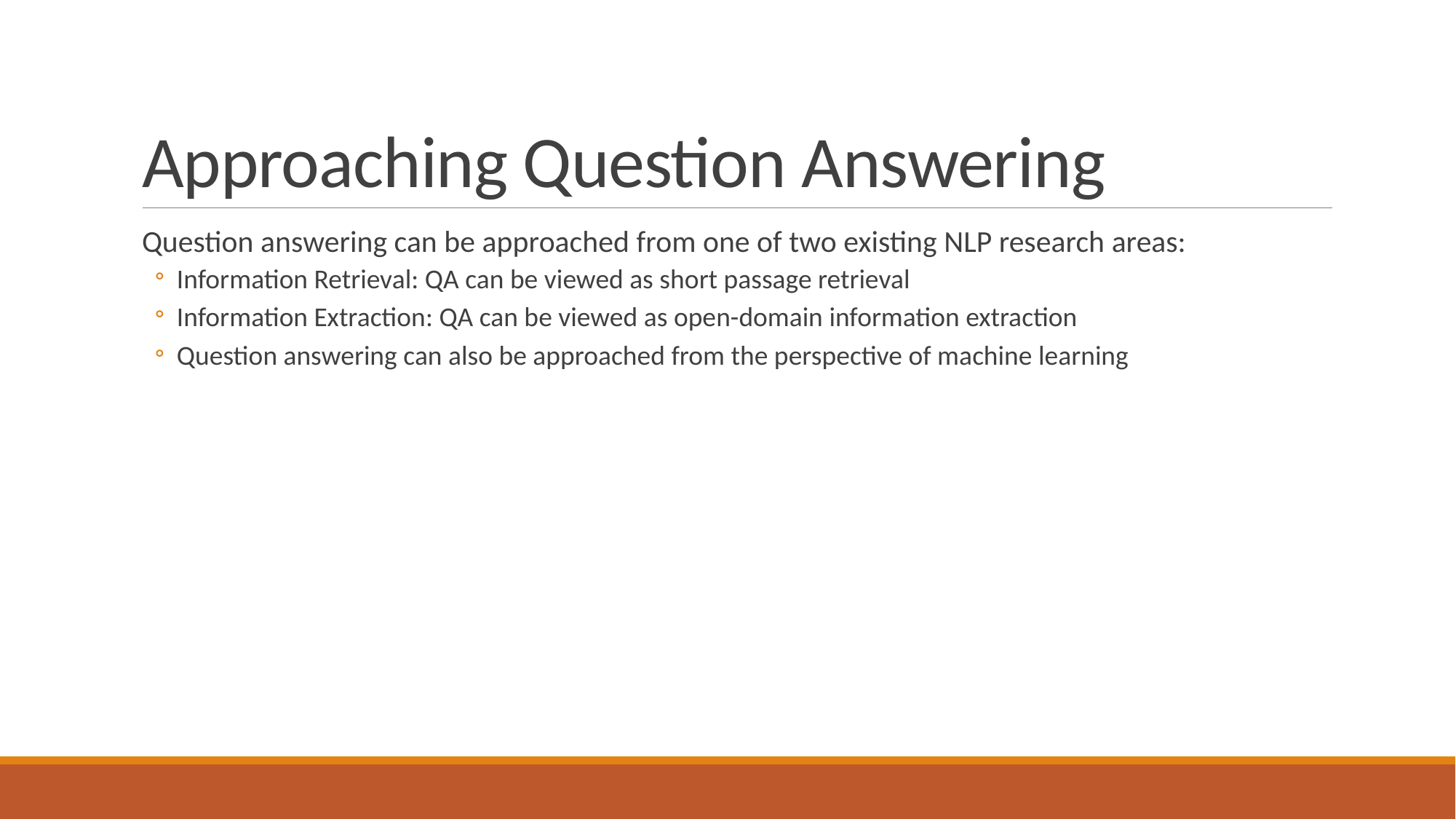

# Approaching Question Answering
Question answering can be approached from one of two existing NLP research areas:
Information Retrieval: QA can be viewed as short passage retrieval
Information Extraction: QA can be viewed as open-domain information extraction
Question answering can also be approached from the perspective of machine learning